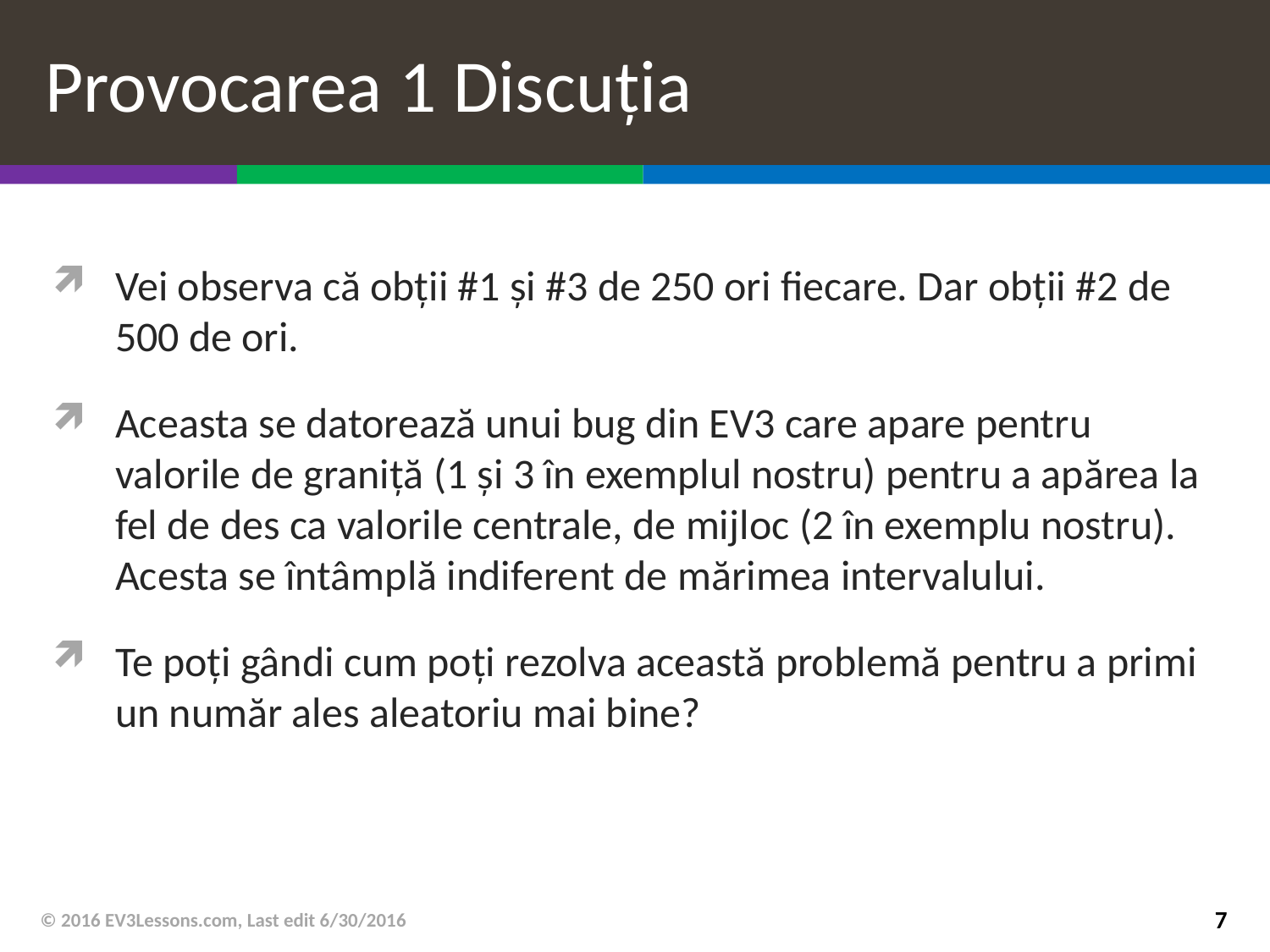

# Provocarea 1 Discuția
Vei observa că obții #1 și #3 de 250 ori fiecare. Dar obții #2 de  500 de ori.
Aceasta se datorează unui bug din EV3 care apare pentru  valorile de graniță (1 și 3 în exemplul nostru) pentru a apărea la fel de des ca valorile centrale, de mijloc (2 în exemplu nostru). Acesta se întâmplă indiferent de mărimea intervalului.
Te poți gândi cum poți rezolva această problemă pentru a primi un număr ales aleatoriu mai bine?
© 2016 EV3Lessons.com, Last edit 6/30/2016
7